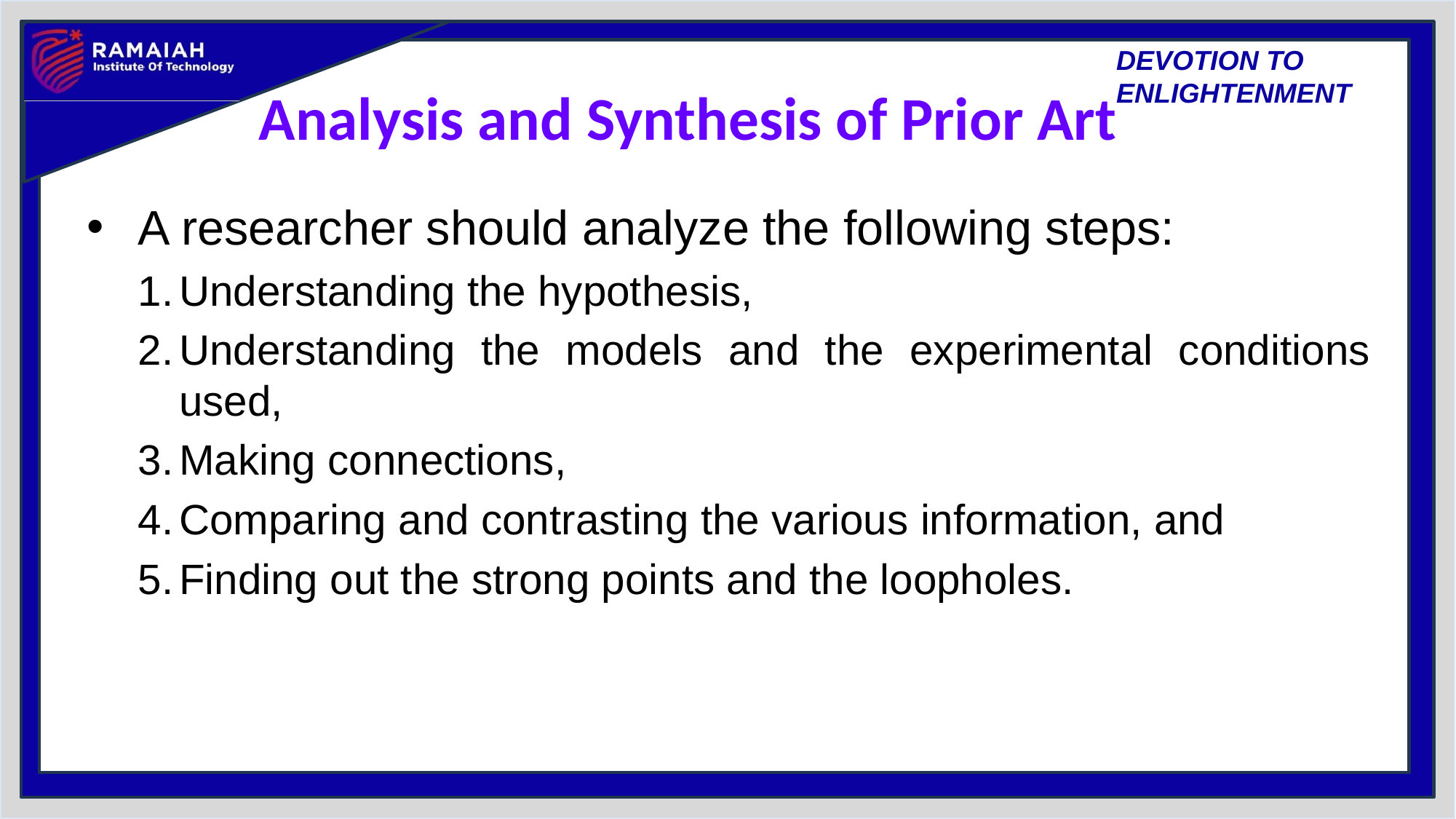

# Analysis and Synthesis of Prior Art
A researcher should analyze the following steps:
Understanding the hypothesis,
Understanding the models and the experimental conditions used,
Making connections,
Comparing and contrasting the various information, and
Finding out the strong points and the loopholes.